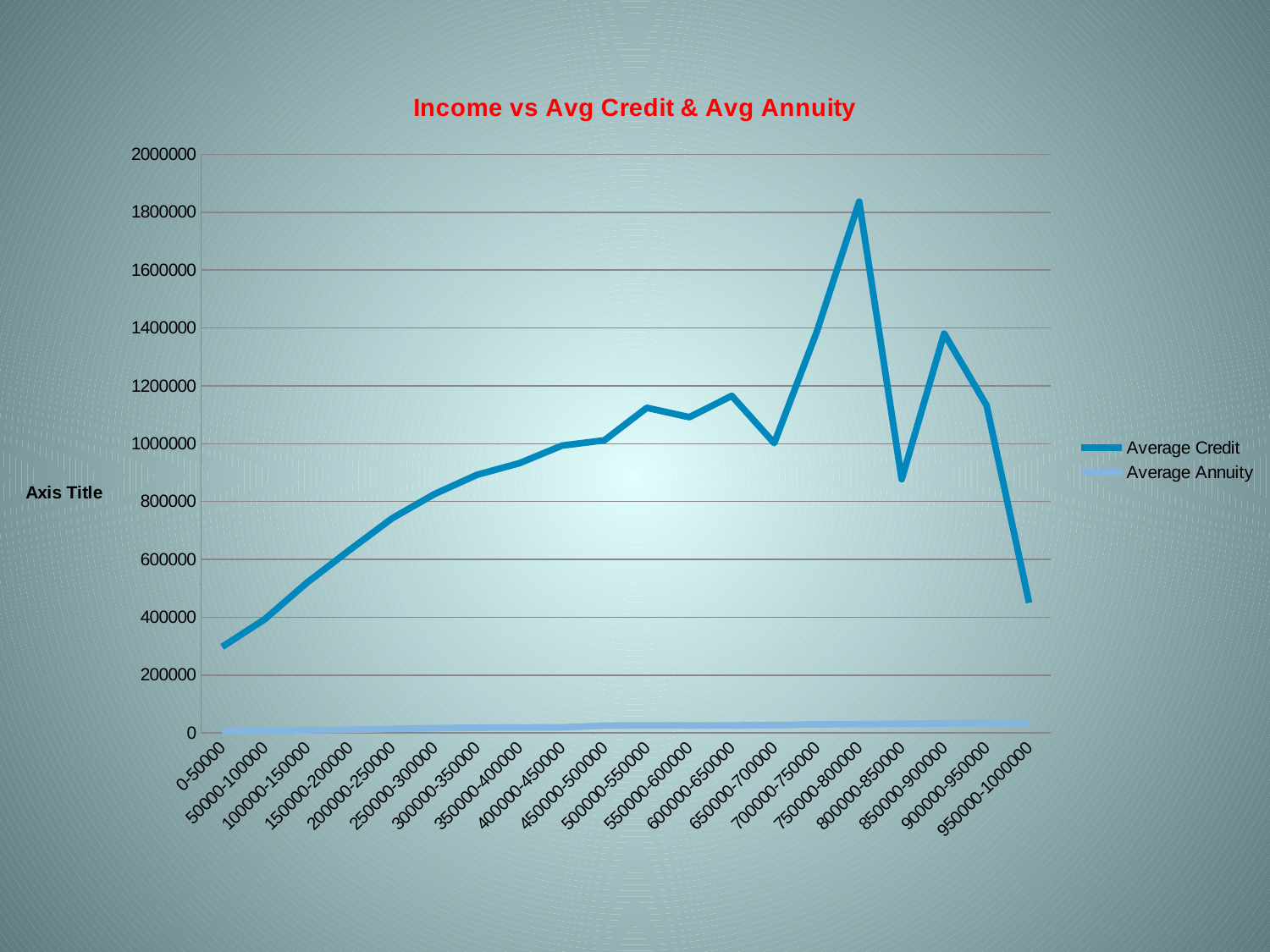

### Chart: Income vs Avg Credit & Avg Annuity

| Category | Average Credit  | Average Annuity |
|---|---|---|
| 0-50000 | 297752.07649253734 | 4791.75 |
| 50000-100000 | 393033.336514393 | 7204.704772475027 |
| 100000-150000 | 520073.6603487746 | 9502.072327044025 |
| 150000-200000 | 632290.904688701 | 11194.428733031675 |
| 200000-250000 | 742012.9062300115 | 14101.965171755724 |
| 250000-300000 | 825938.9451022604 | 16926.607858243453 |
| 300000-350000 | 892307.6829844699 | 18337.0099009901 |
| 350000-400000 | 932609.9294670846 | 19006.840611353713 |
| 400000-450000 | 993467.8396946564 | 19186.38620689655 |
| 450000-500000 | 1011895.8355263158 | 25648.509554140128 |
| 500000-550000 | 1124198.8185483871 | 26055.505617977527 |
| 550000-600000 | 1091708.1627906978 | 25877.347826086956 |
| 600000-650000 | 1165433.7375 | 26354.282608695652 |
| 650000-700000 | 1001836.2692307692 | 26927.18181818182 |
| 700000-750000 | 1386633.6818181819 | 30066.174418604653 |
| 750000-800000 | 1836769.0909090908 | 30495.64285714286 |
| 800000-850000 | 876760.0714285715 | 31274.464285714286 |
| 850000-900000 | 1380720.6 | 33091.25806451613 |
| 900000-950000 | 1132219.8 | 34032.985714285714 |
| 950000-1000000 | 450000.0 | 34269.45652173913 |